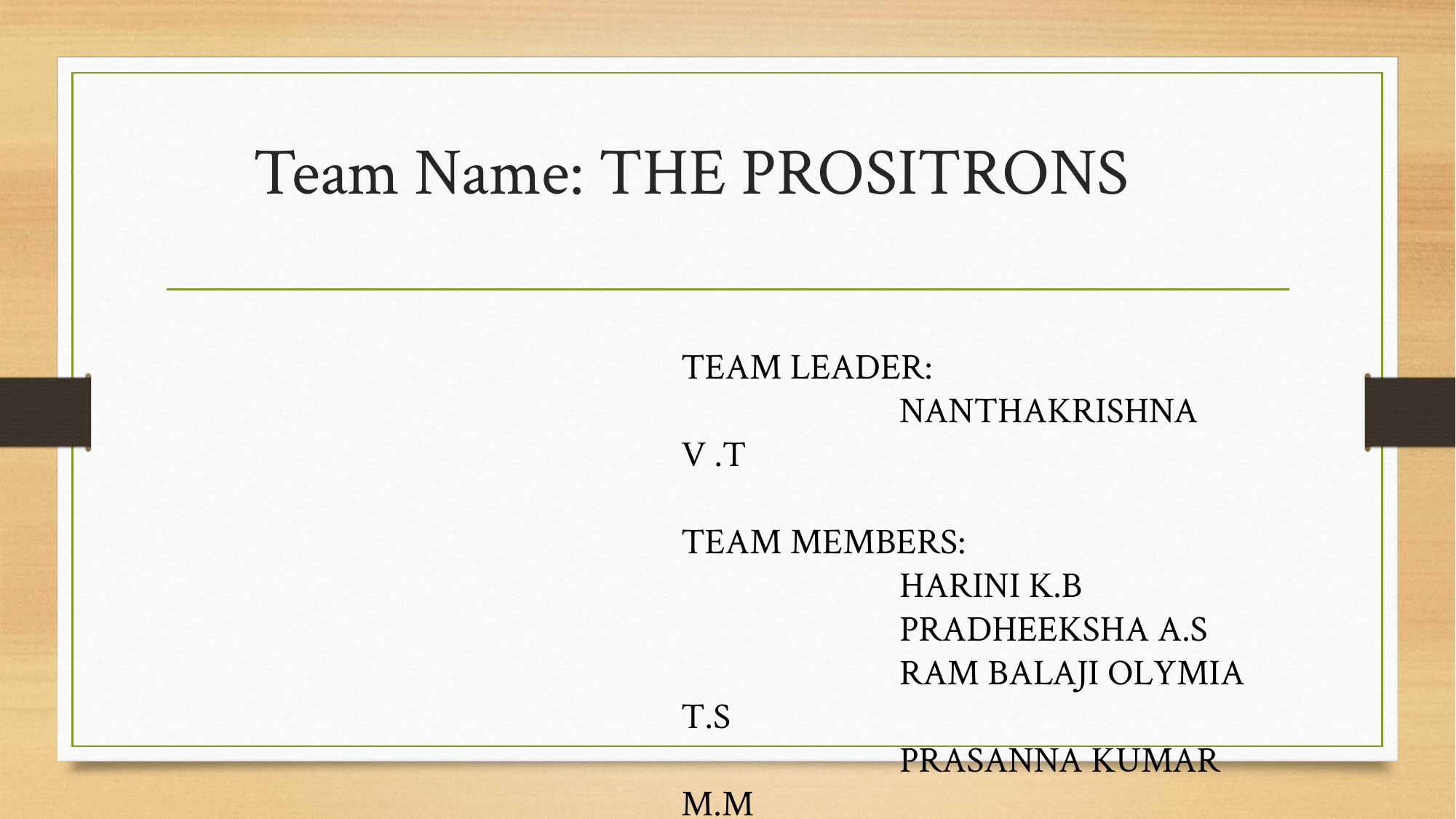

# Team Name: THE PROSITRONS
TEAM LEADER:
		NANTHAKRISHNA V .T

TEAM MEMBERS:
		HARINI K.B
		PRADHEEKSHA A.S
		RAM BALAJI OLYMIA T.S
		PRASANNA KUMAR M.M
		SAMUEL JEBADURAI J